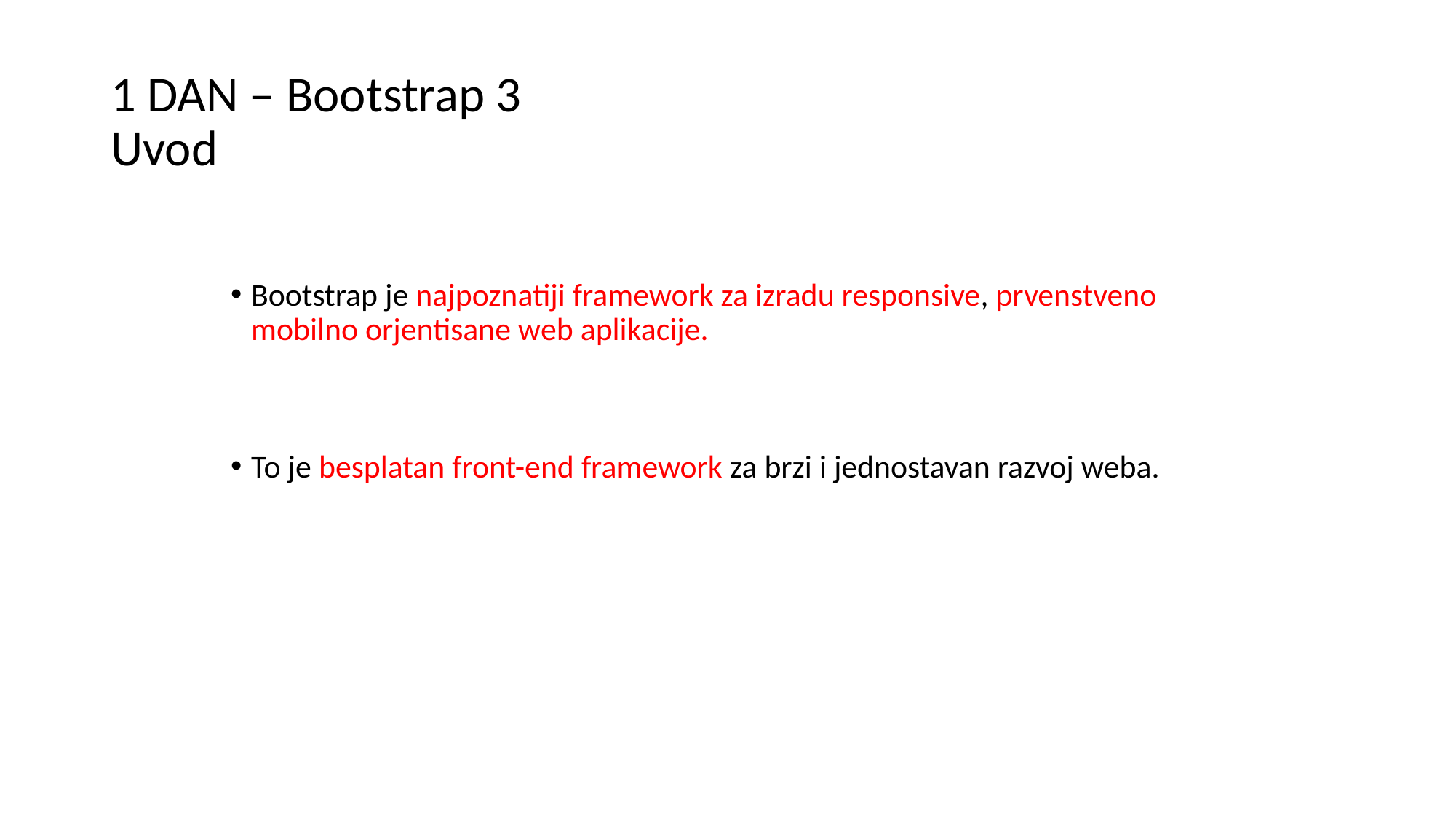

# 1 DAN – Bootstrap 3 Uvod
Bootstrap je najpoznatiji framework za izradu responsive, prvenstveno mobilno orjentisane web aplikacije.

To je besplatan front-end framework za brzi i jednostavan razvoj weba.